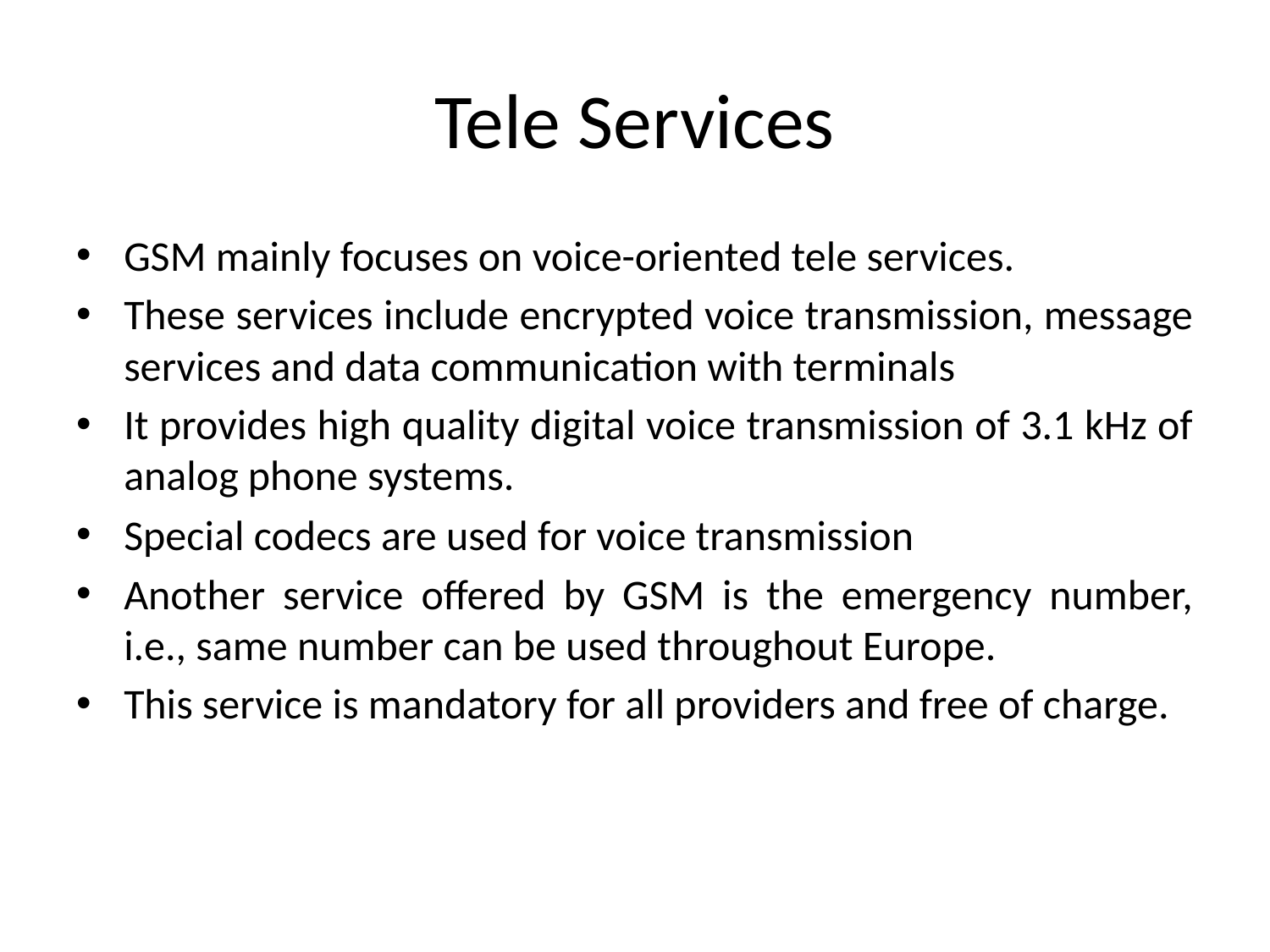

# Tele Services
GSM mainly focuses on voice-oriented tele services.
These services include encrypted voice transmission, message services and data communication with terminals
It provides high quality digital voice transmission of 3.1 kHz of analog phone systems.
Special codecs are used for voice transmission
Another service offered by GSM is the emergency number, i.e., same number can be used throughout Europe.
This service is mandatory for all providers and free of charge.